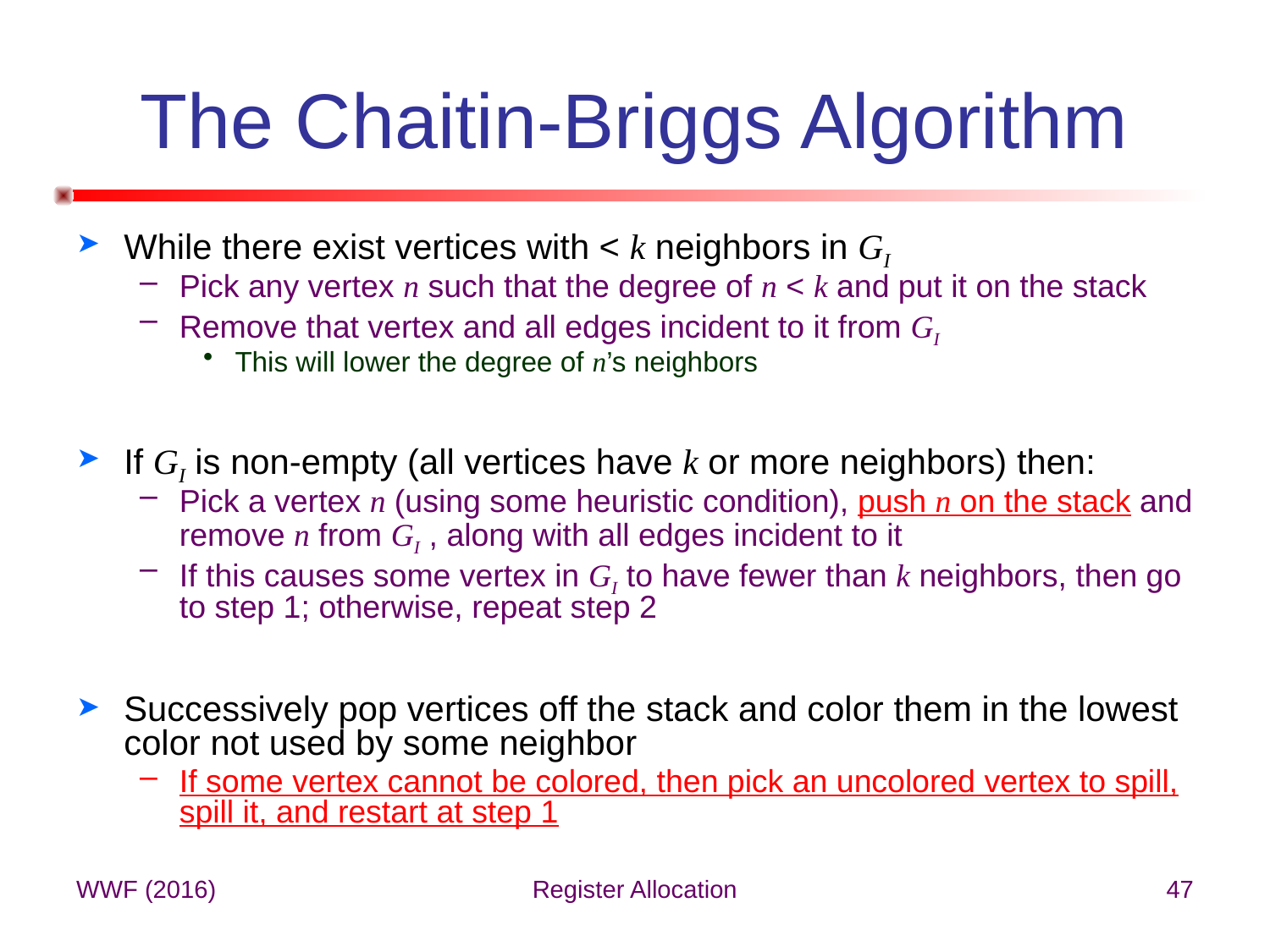

# The Chaitin-Briggs Algorithm
While there exist vertices with < k neighbors in GI
Pick any vertex n such that the degree of n < k and put it on the stack
Remove that vertex and all edges incident to it from GI
This will lower the degree of n’s neighbors

If GI is non-empty (all vertices have k or more neighbors) then:
Pick a vertex n (using some heuristic condition), push n on the stack and remove n from GI , along with all edges incident to it
If this causes some vertex in GI to have fewer than k neighbors, then go to step 1; otherwise, repeat step 2

Successively pop vertices off the stack and color them in the lowest color not used by some neighbor
If some vertex cannot be colored, then pick an uncolored vertex to spill, spill it, and restart at step 1
WWF (2016)
Register Allocation
47